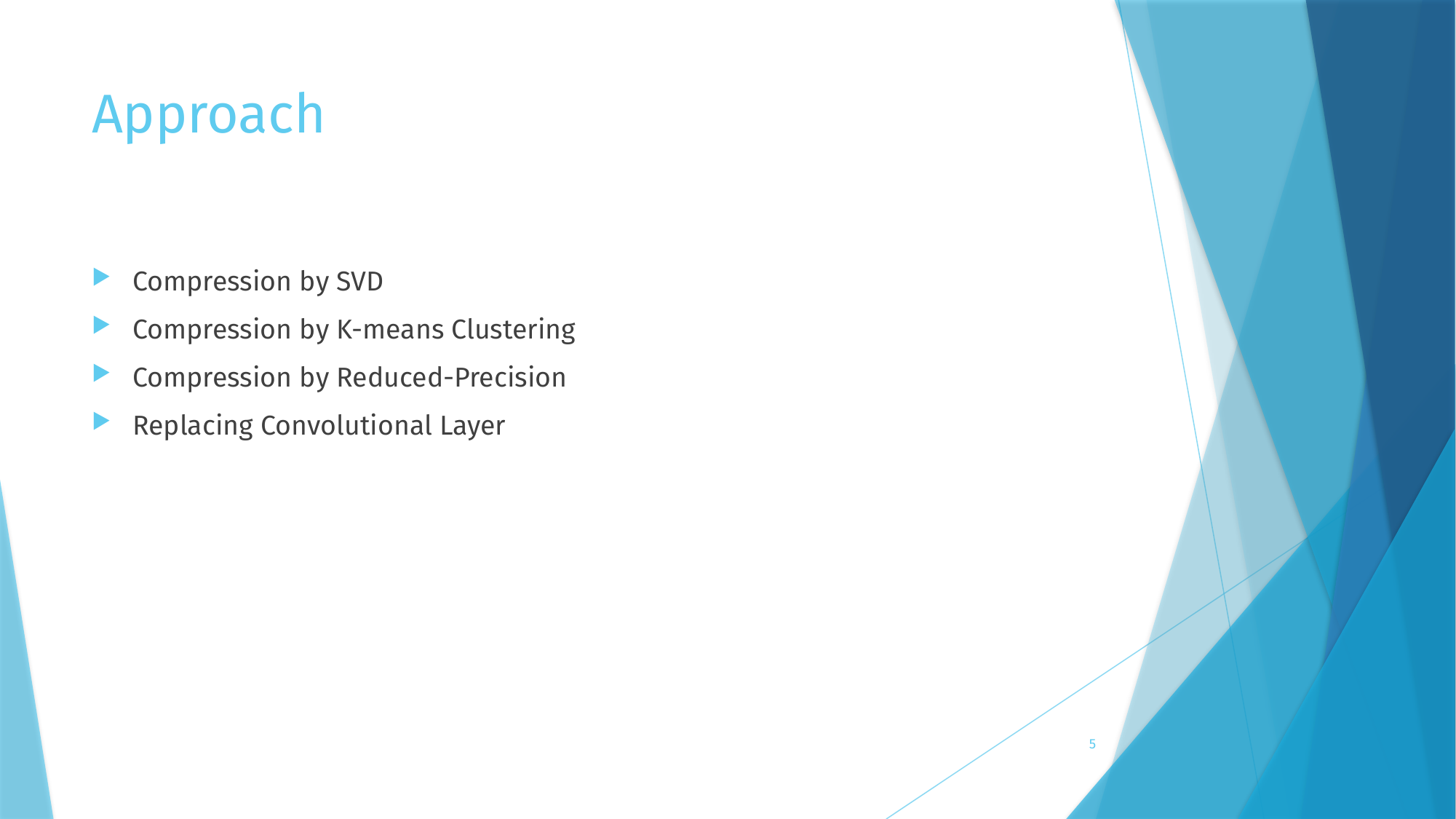

# Approach
Compression by SVD
Compression by K-means Clustering
Compression by Reduced-Precision
Replacing Convolutional Layer
5